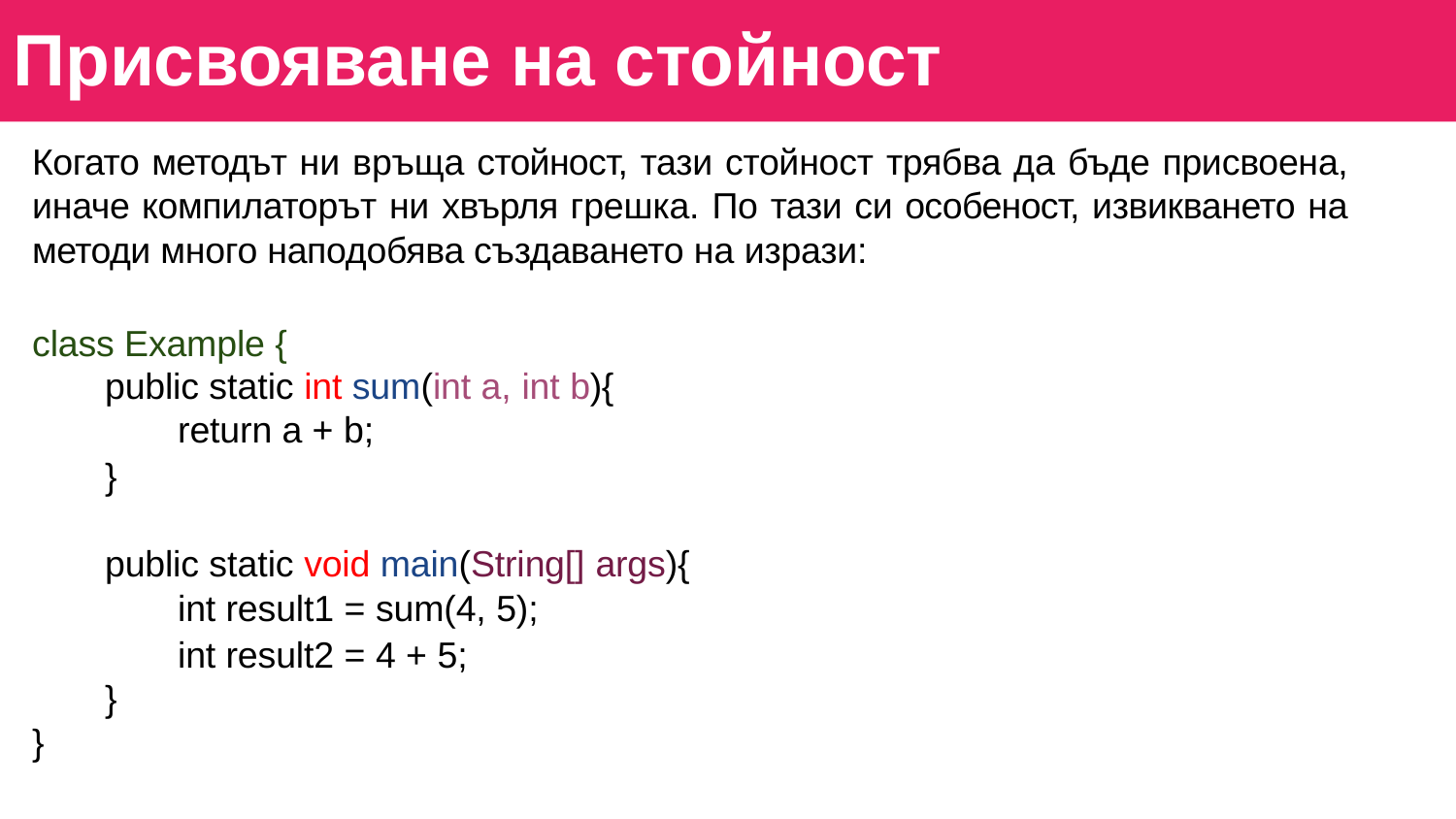

# Присвояване на стойност
Когато методът ни връща стойност, тази стойност трябва да бъде присвоена,  иначе компилаторът ни хвърля грешка. По тази си особеност, извикването на  методи много наподобява създаването на изрази:

class Example {
public static int sum(int a, int b){
return a + b;
}

public static void main(String[] args){
int result1 = sum(4, 5);
int result2 = 4 + 5;
}
}